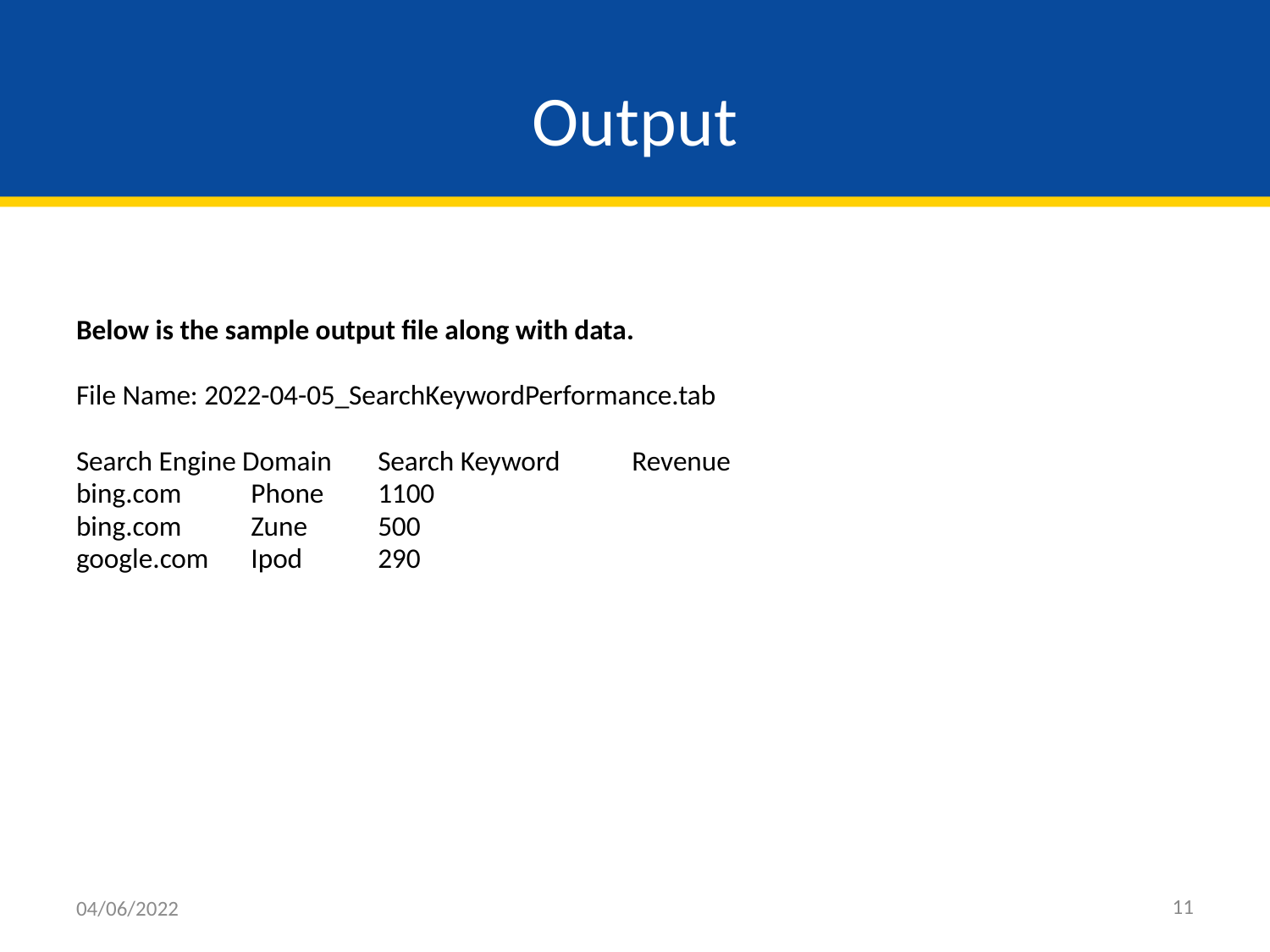

# Output
Below is the sample output file along with data.

File Name: 2022-04-05_SearchKeywordPerformance.tab

Search Engine Domain	Search Keyword	Revenue
bing.com	Phone	1100
bing.com	Zune	500
google.com	Ipod	290

11
04/06/2022